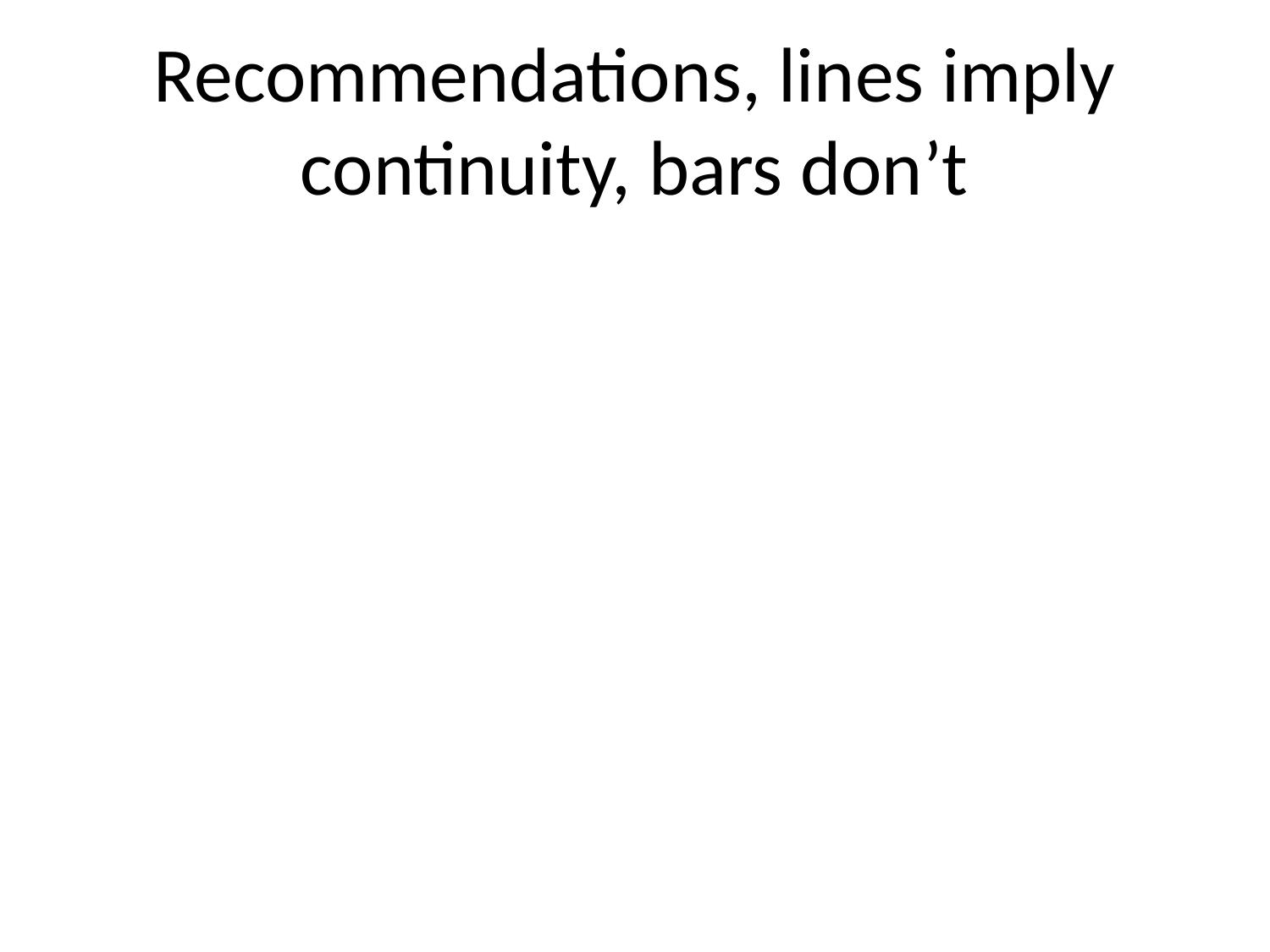

# Recommendations, lines imply continuity, bars don’t